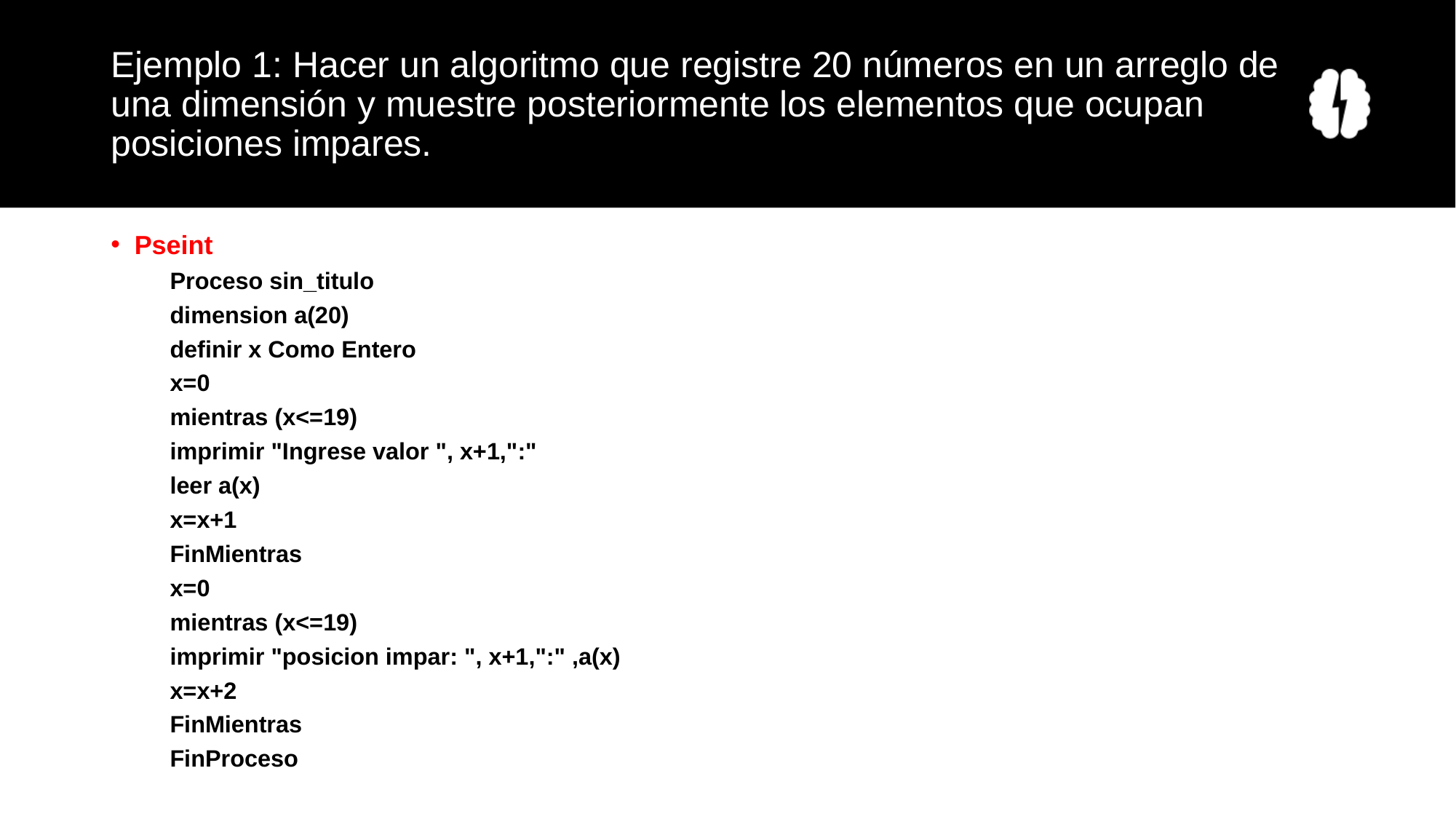

# Ejemplo 1: Hacer un algoritmo que registre 20 números en un arreglo de una dimensión y muestre posteriormente los elementos que ocupan posiciones impares.
Pseint
	Proceso sin_titulo
	dimension a(20)
	definir x Como Entero
	x=0
	mientras (x<=19)
		imprimir "Ingrese valor ", x+1,":"
		leer a(x)
		x=x+1
	FinMientras
	x=0
	mientras (x<=19)
		imprimir "posicion impar: ", x+1,":" ,a(x)
		x=x+2
	FinMientras
	FinProceso